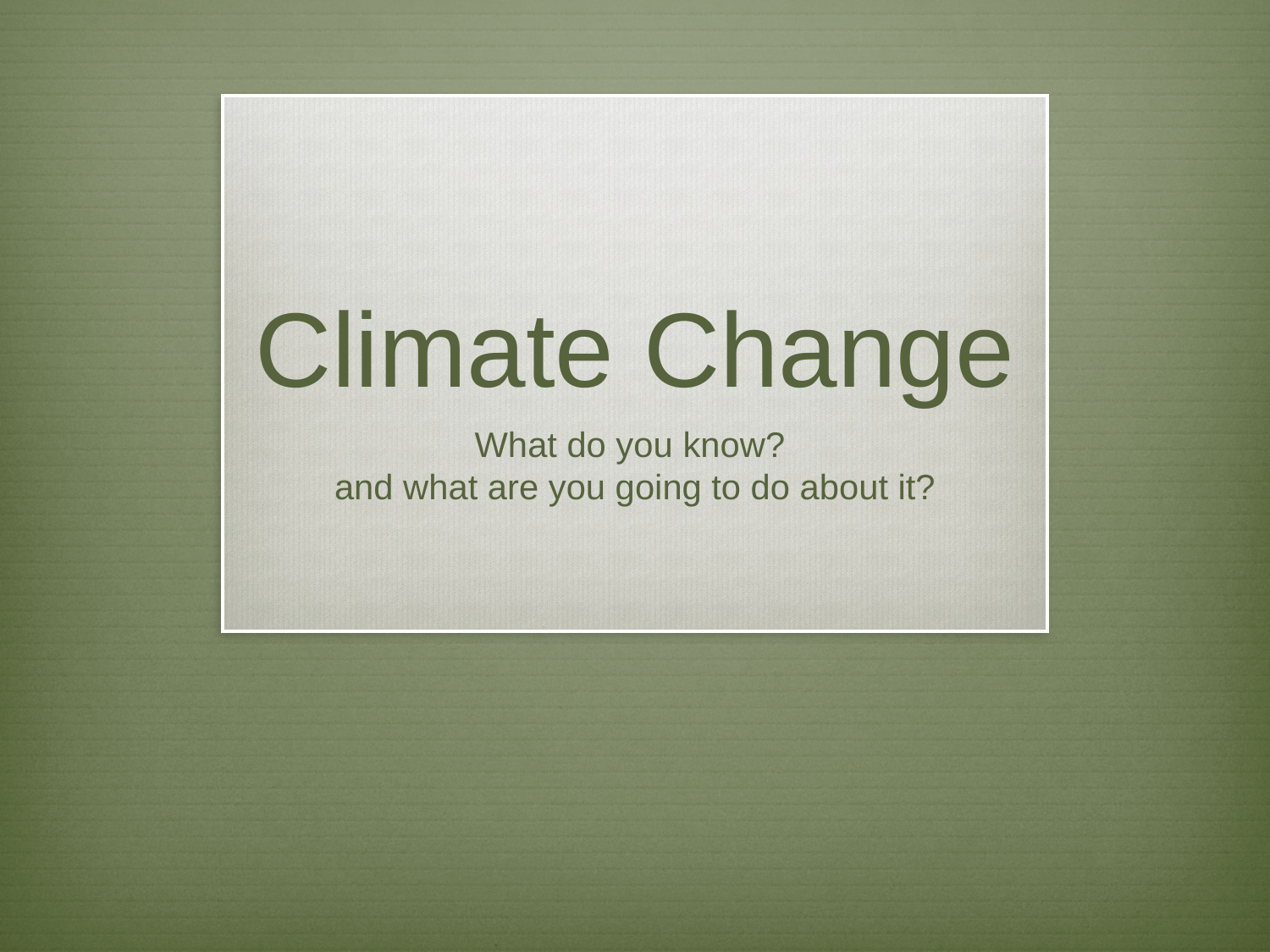

# Climate Change
What do you know?
and what are you going to do about it?